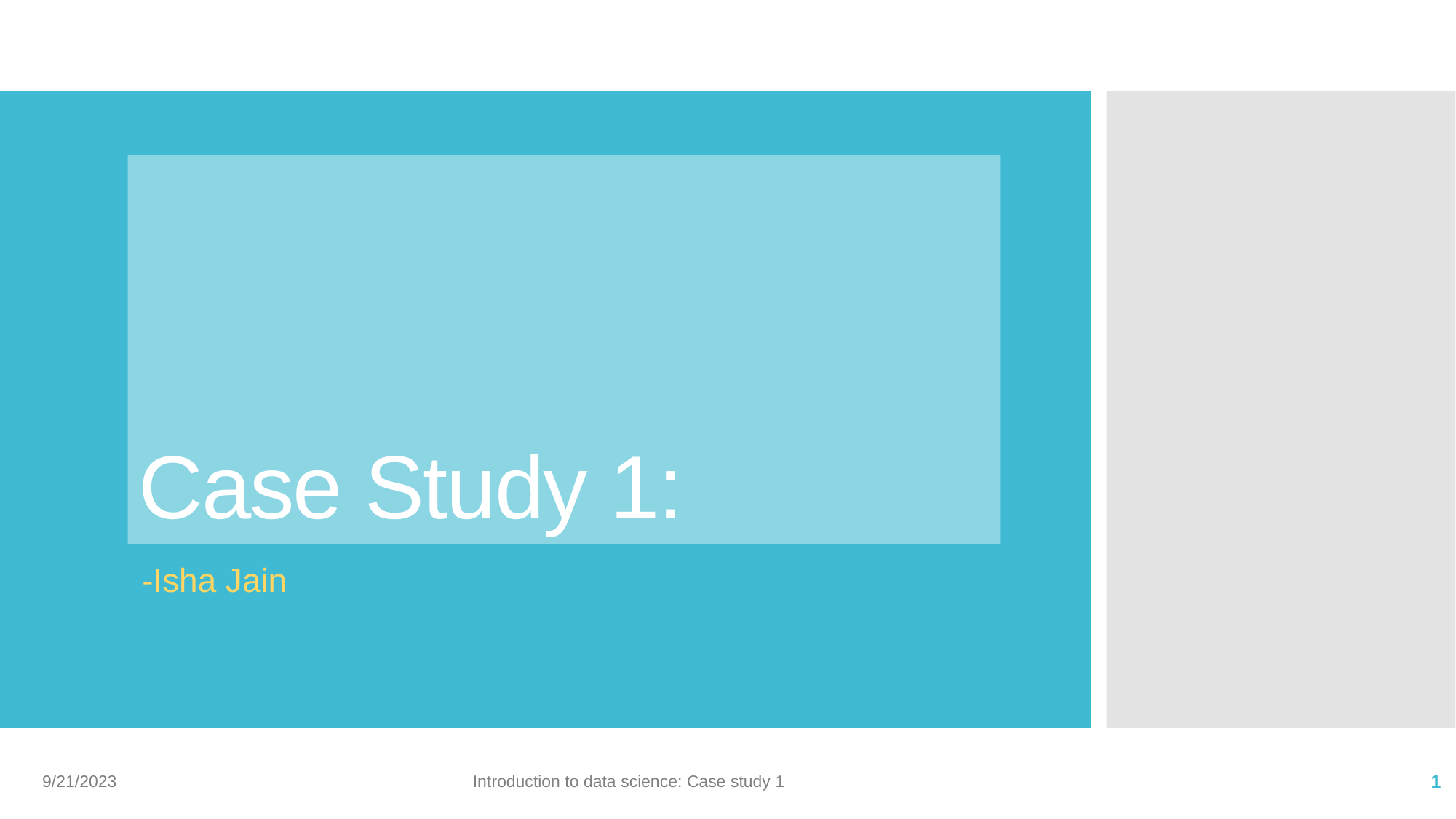

# Case Study 1:
-Isha Jain
9/21/2023
Introduction to data science: Case study 1
1